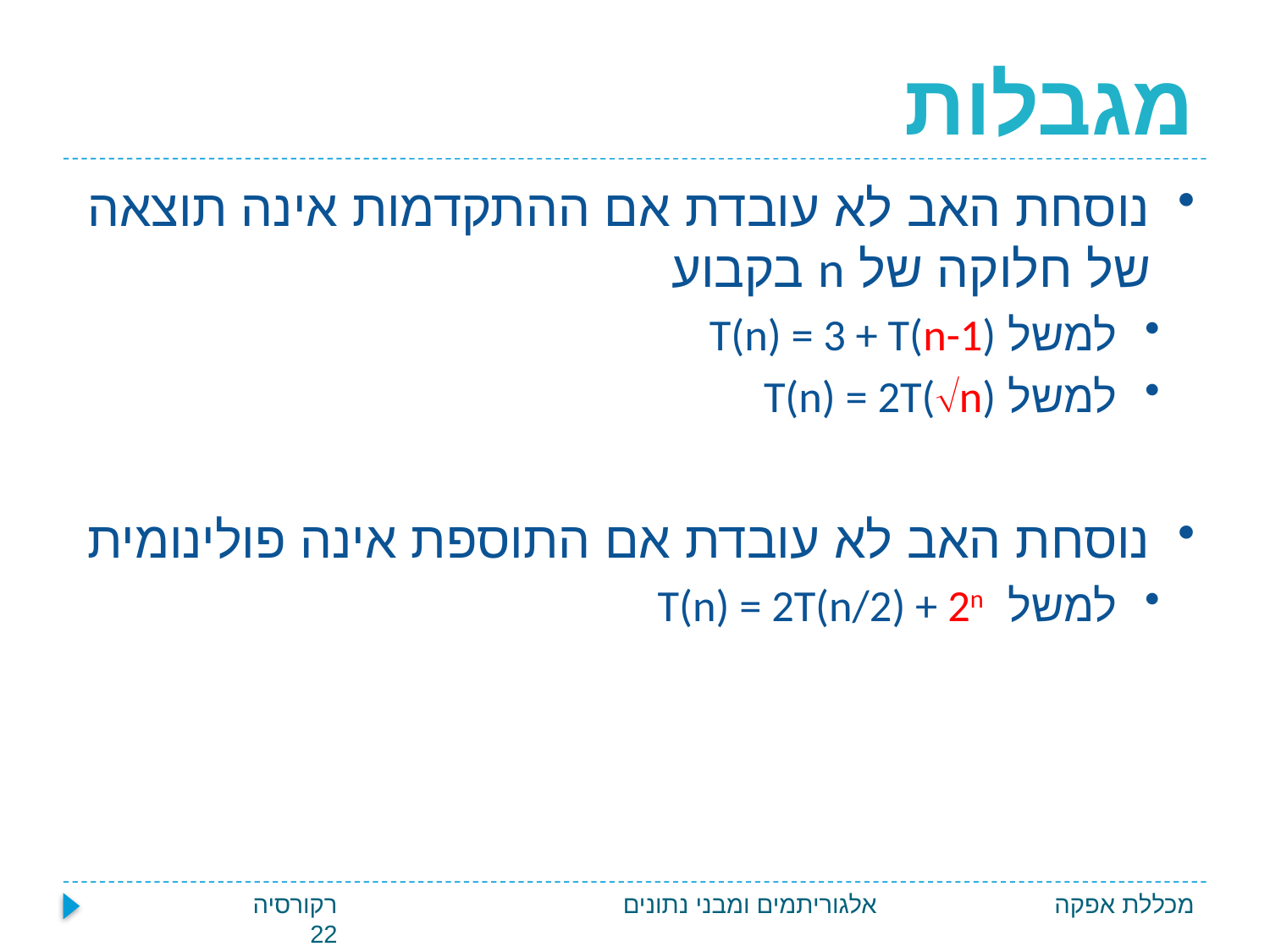

# מגבלות
נוסחת האב לא עובדת אם ההתקדמות אינה תוצאה של חלוקה של n בקבוע
למשל T(n) = 3 + T(n-1)
למשל T(n) = 2T(√n)

נוסחת האב לא עובדת אם התוספת אינה פולינומית
למשל  T(n) = 2T(n/2) + 2n

רקורסיה                    22
אלגוריתמים ומבני נתונים
מכללת אפקה